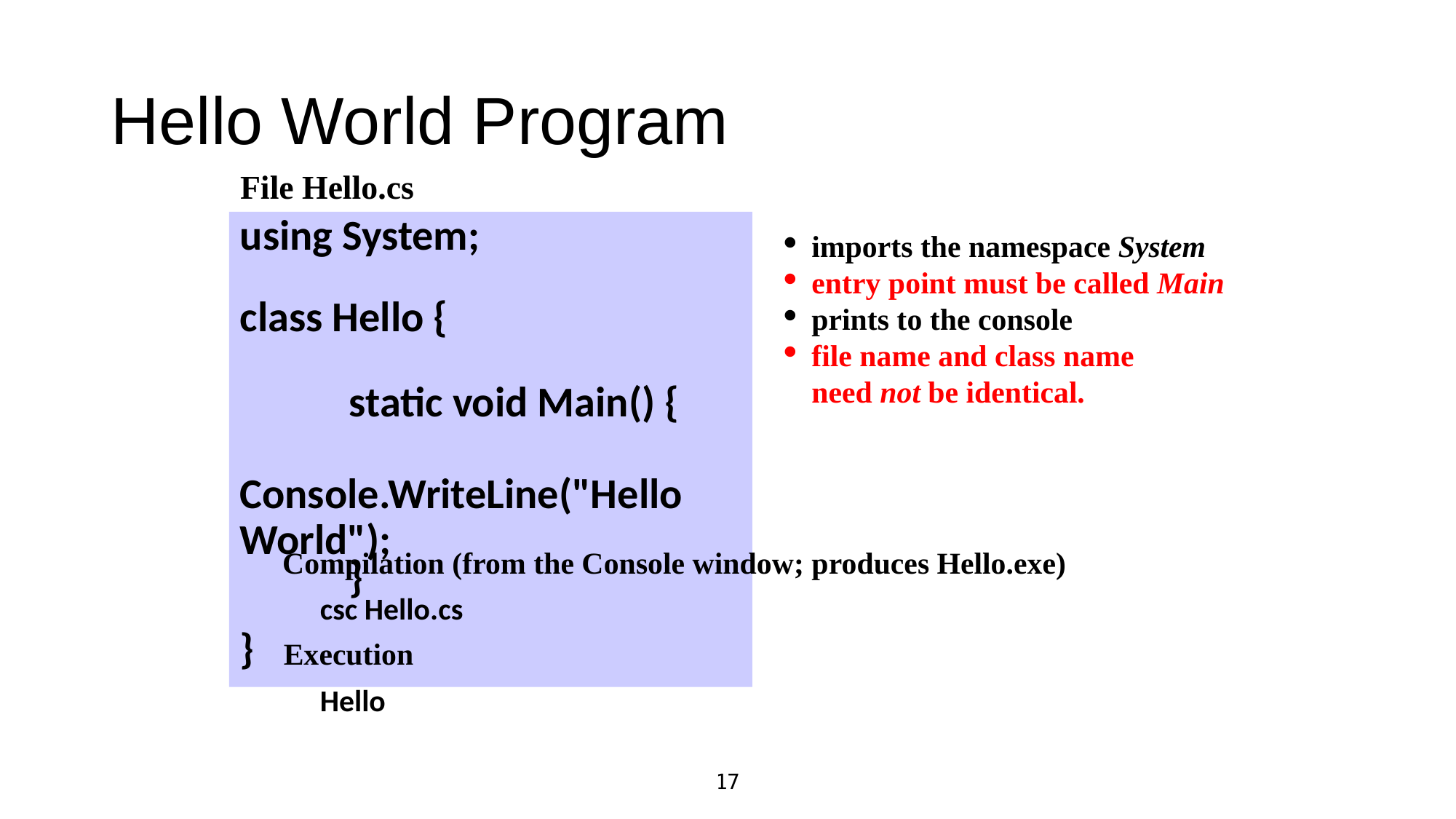

# Hello World Program
File Hello.cs
using System;

class Hello {

	static void Main() {
		Console.WriteLine("Hello World");
	}

}
imports the namespace System
entry point must be called Main
prints to the console
file name and class name
need not be identical.
Compilation (from the Console window; produces Hello.exe)
csc Hello.cs
Execution
Hello
17